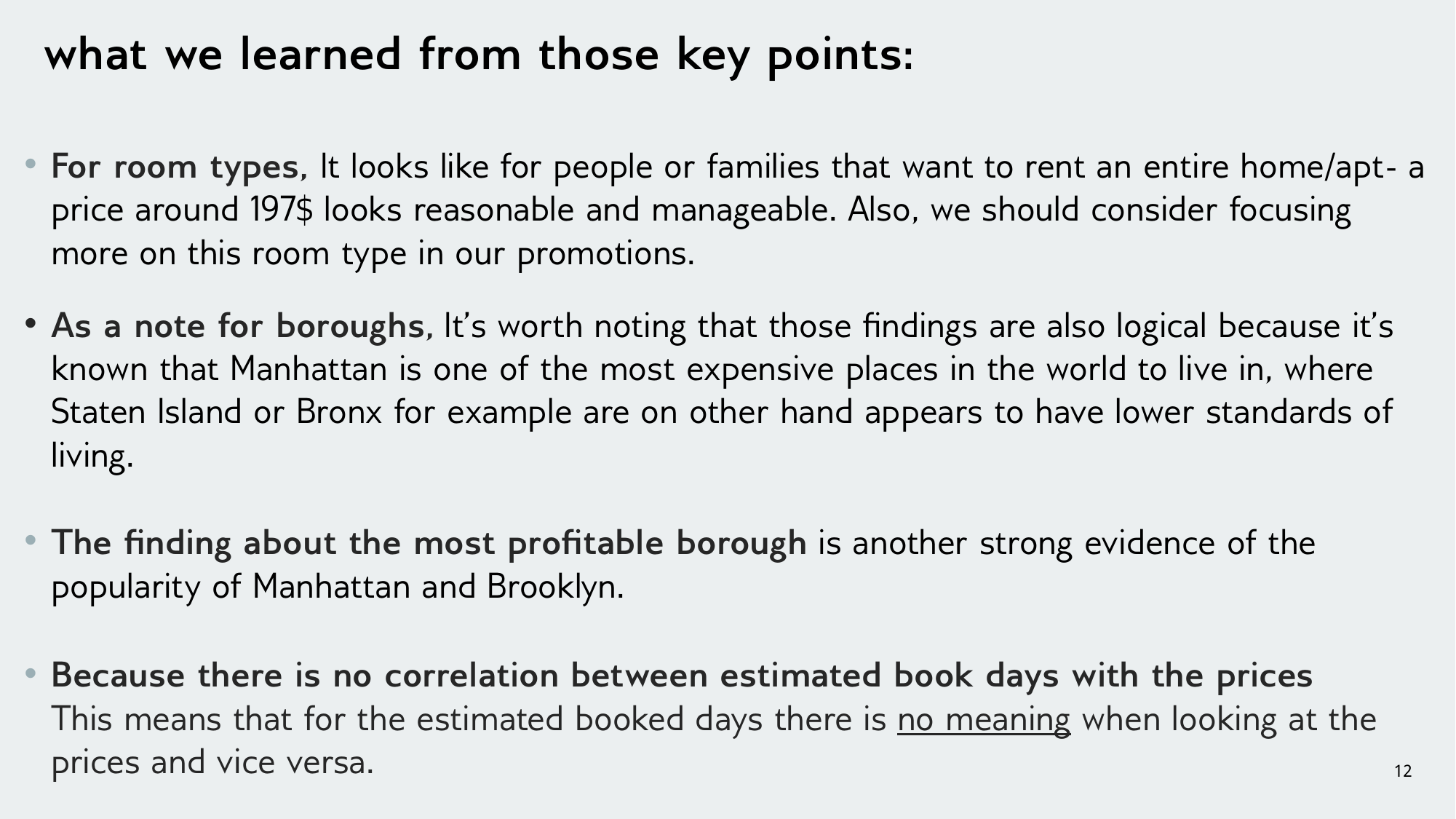

what we learned from those key points:
For room types, It looks like for people or families that want to rent an entire home/apt- a price around 197$ looks reasonable and manageable. Also, we should consider focusing more on this room type in our promotions.

As a note for boroughs, It’s worth noting that those findings are also logical because it’s known that Manhattan is one of the most expensive places in the world to live in, where Staten Island or Bronx for example are on other hand appears to have lower standards of living.

The finding about the most profitable borough is another strong evidence of the popularity of Manhattan and Brooklyn.

Because there is no correlation between estimated book days with the prices
This means that for the estimated booked days there is no meaning when looking at the prices and vice versa.
12